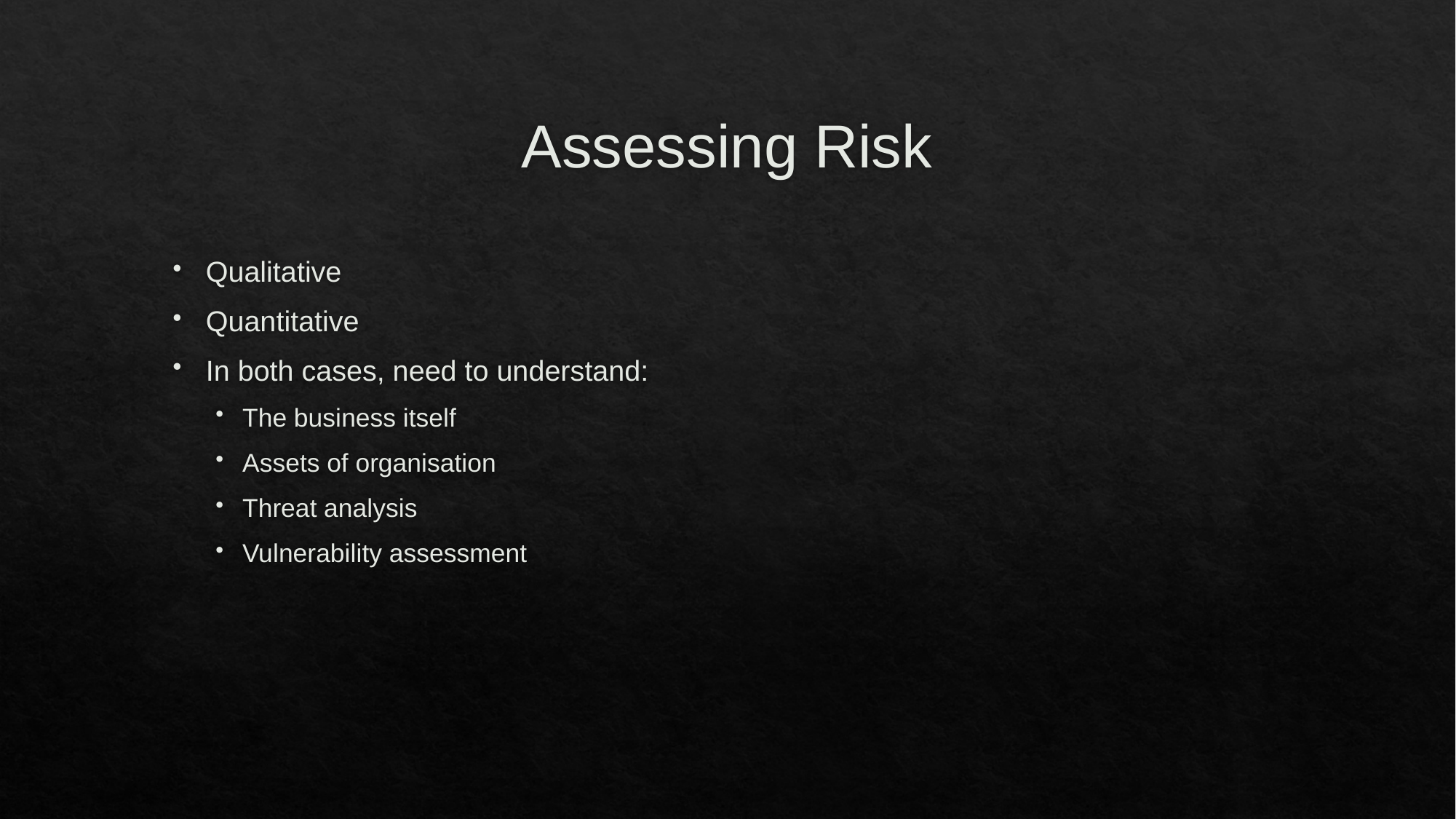

# Assessing Risk
Qualitative
Quantitative
In both cases, need to understand:
The business itself
Assets of organisation
Threat analysis
Vulnerability assessment